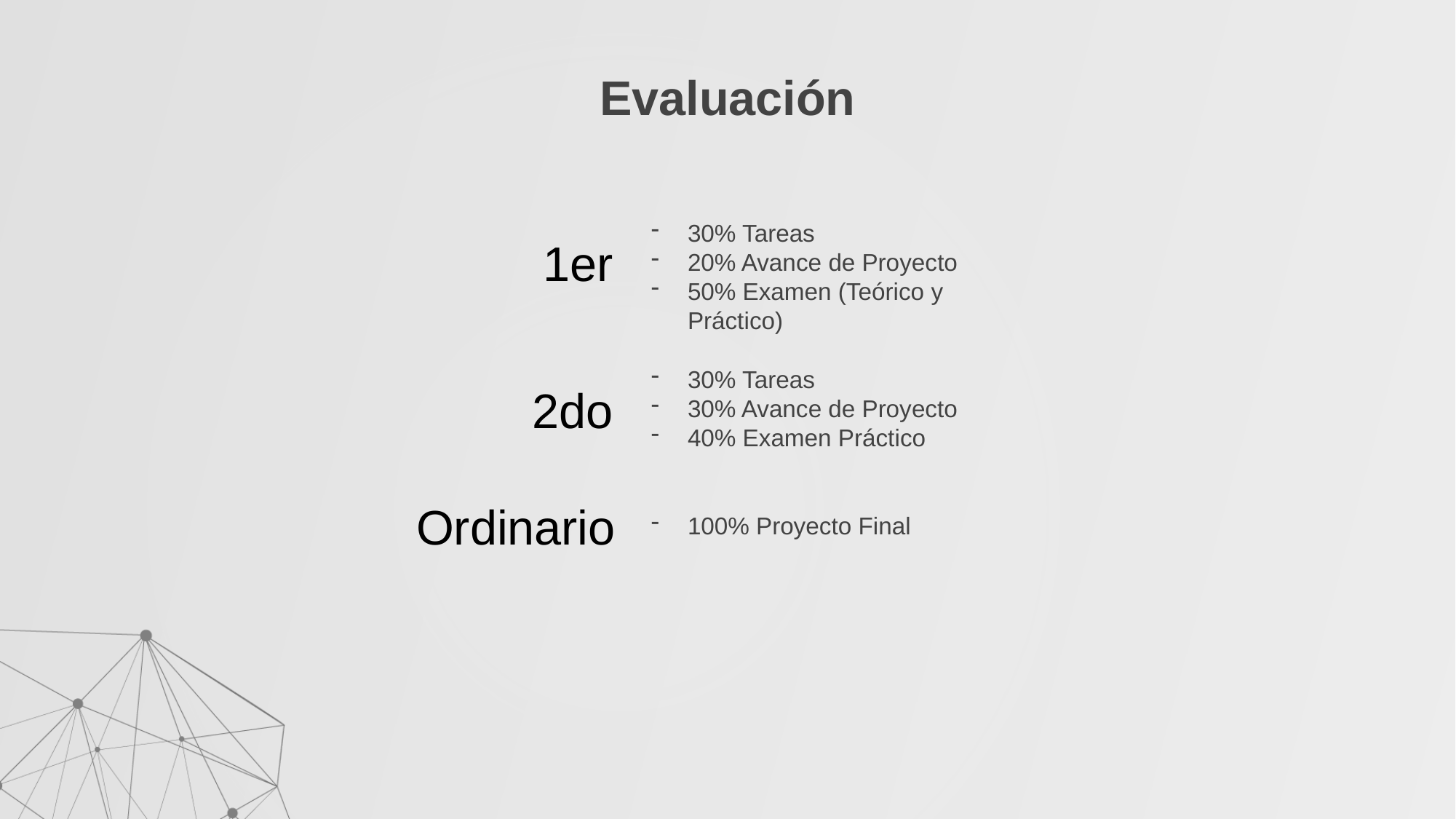

# Evaluación
30% Tareas
20% Avance de Proyecto
50% Examen (Teórico y Práctico)
1er
30% Tareas
30% Avance de Proyecto
40% Examen Práctico
2do
Ordinario
100% Proyecto Final